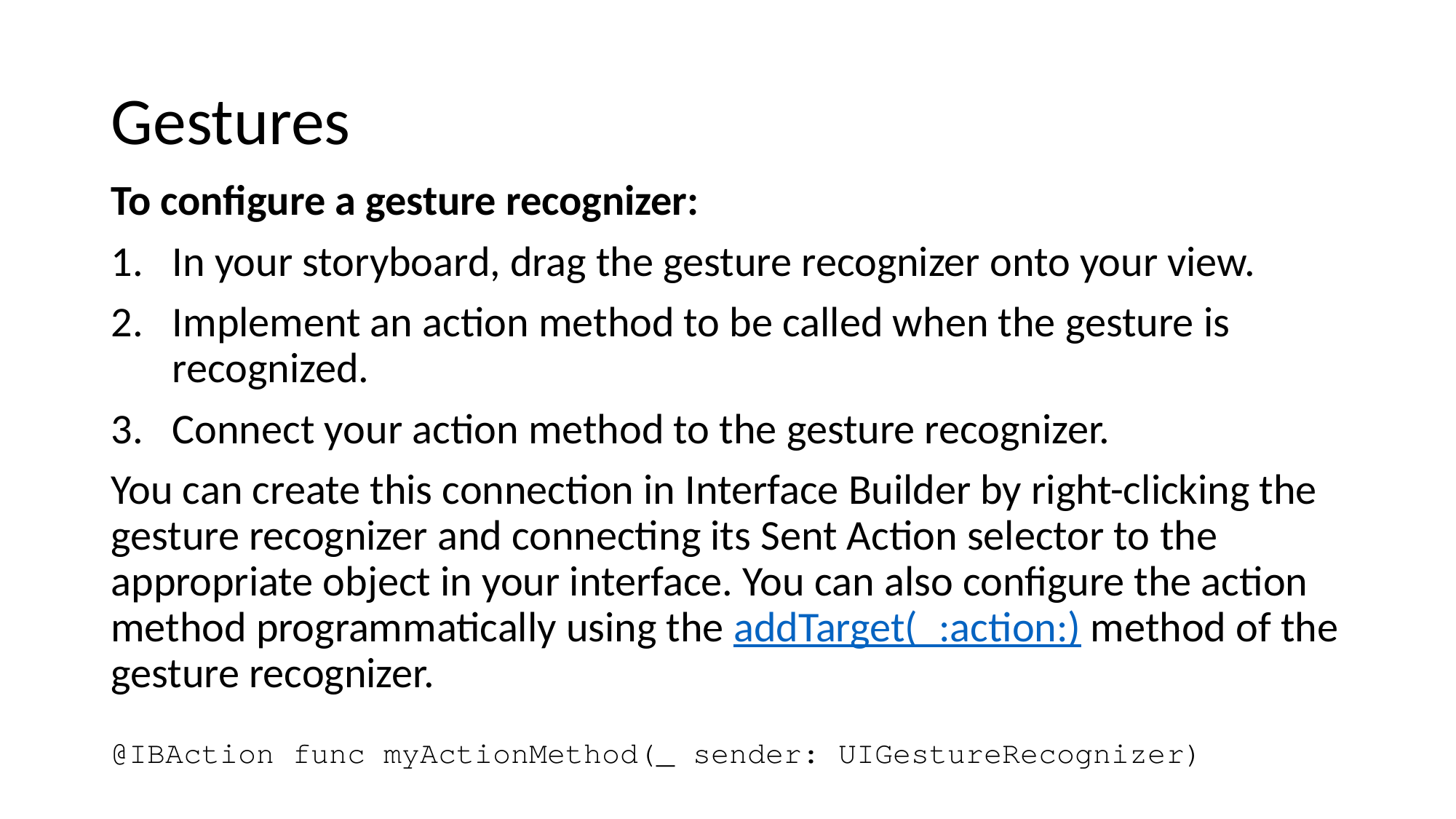

# Gestures
To configure a gesture recognizer:
In your storyboard, drag the gesture recognizer onto your view.
Implement an action method to be called when the gesture is recognized.
Connect your action method to the gesture recognizer.
You can create this connection in Interface Builder by right-clicking the gesture recognizer and connecting its Sent Action selector to the appropriate object in your interface. You can also configure the action method programmatically using the addTarget(_:action:) method of the gesture recognizer.
@IBAction func myActionMethod(_ sender: UIGestureRecognizer)